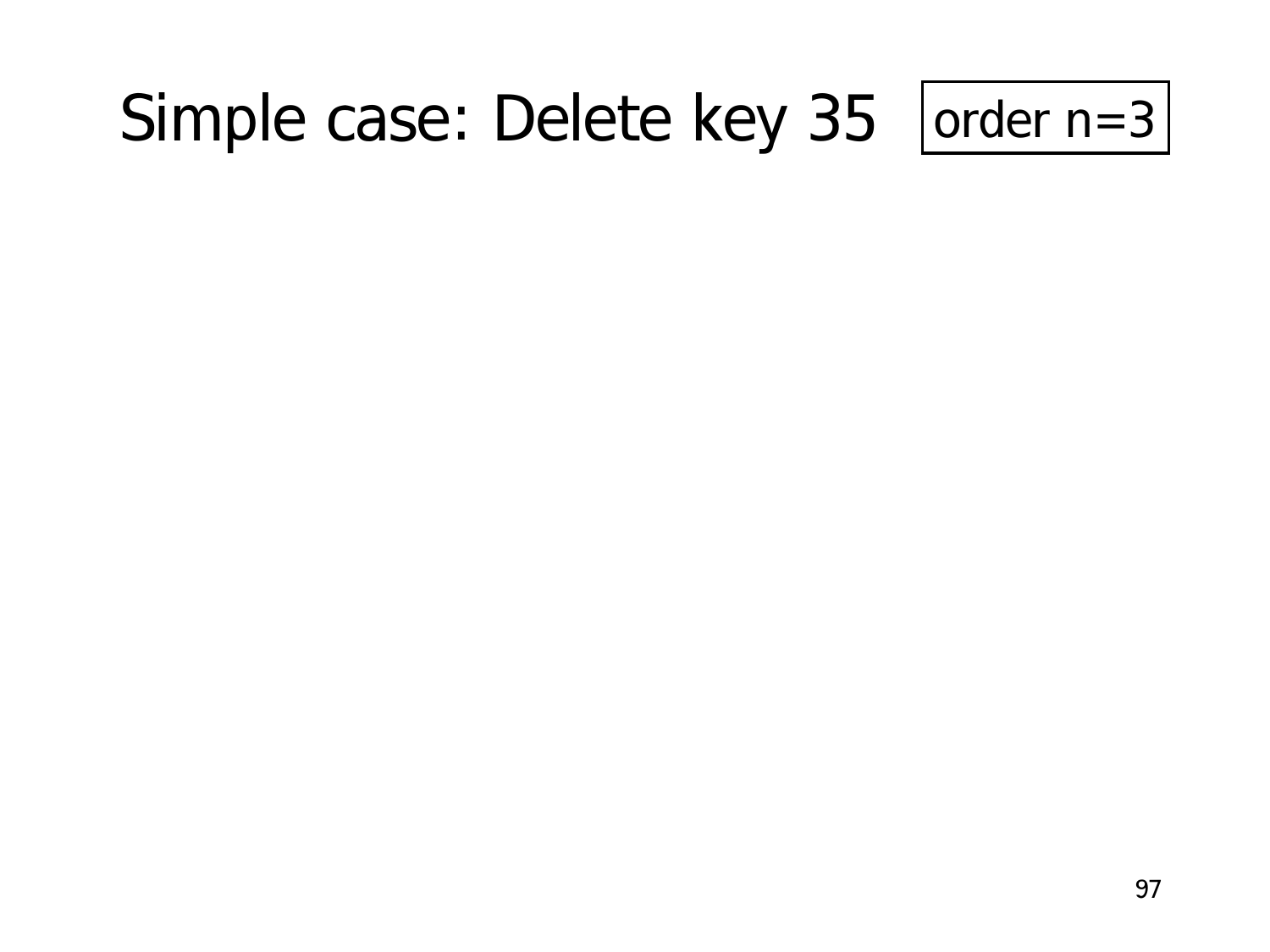

Simple case: Delete key 35
order n=3
97